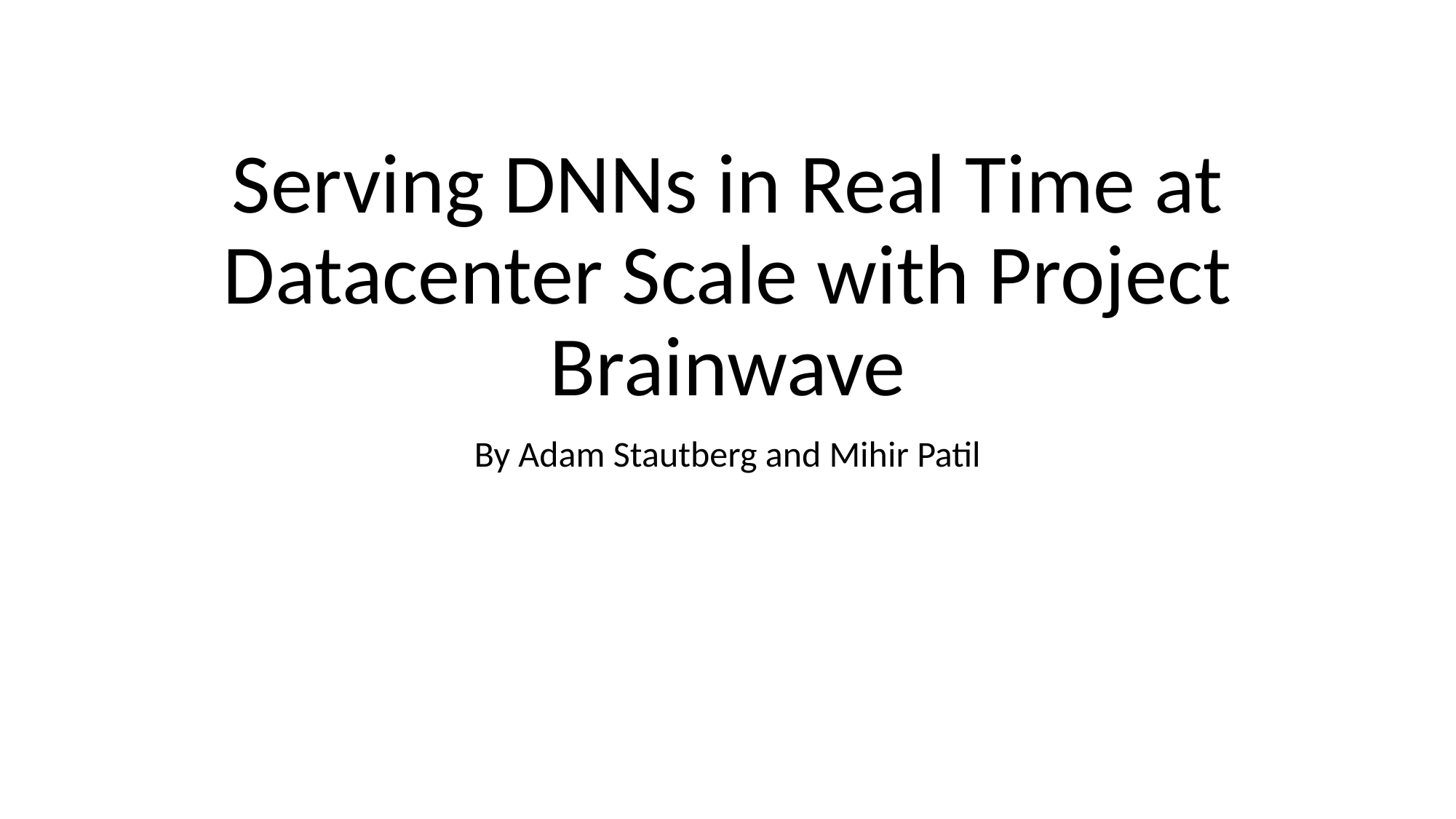

# Serving DNNs in Real Time at Datacenter Scale with Project Brainwave
By Adam Stautberg and Mihir Patil